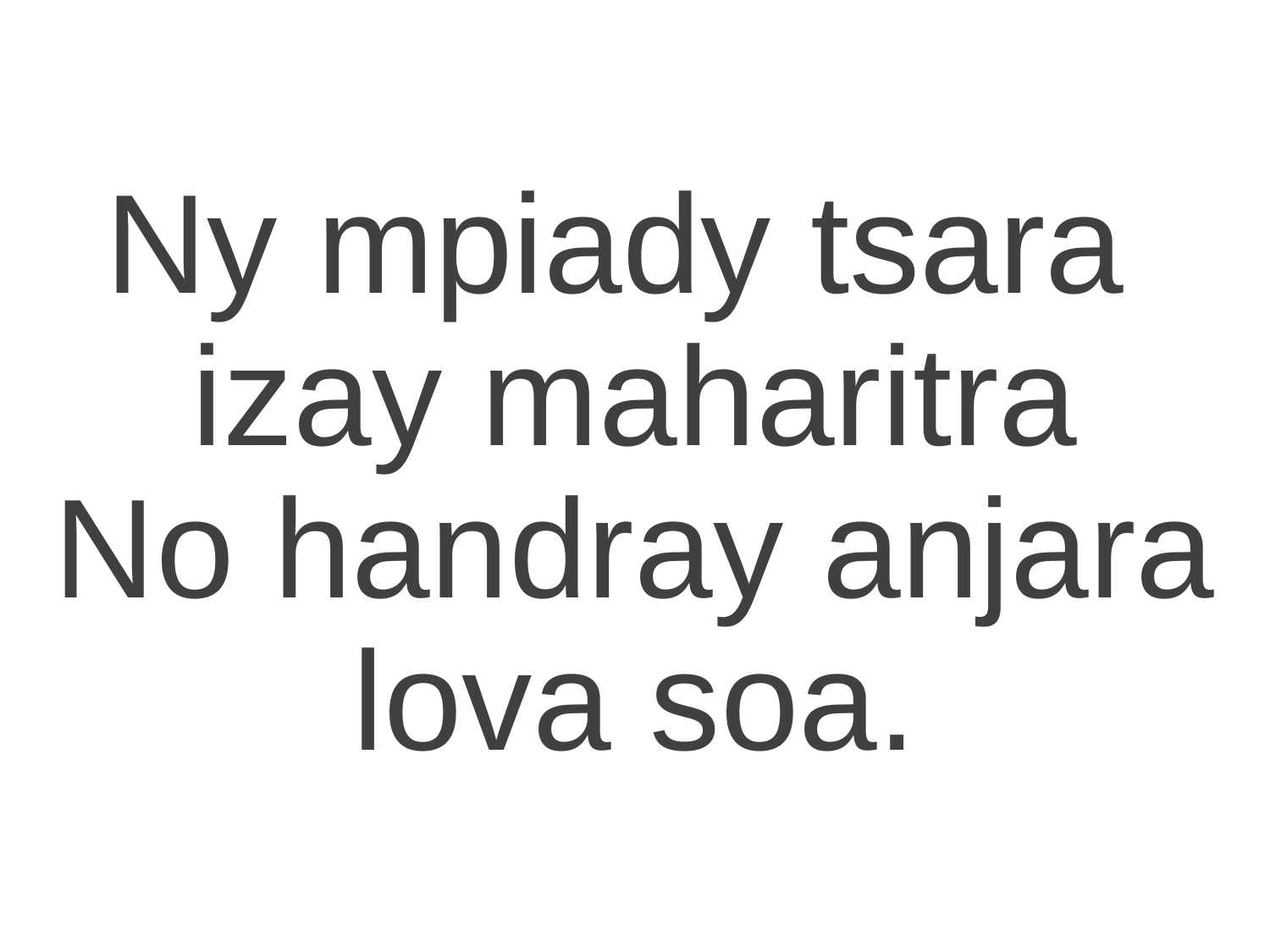

Ny mpiady tsara
izay maharitra
No handray anjara lova soa.